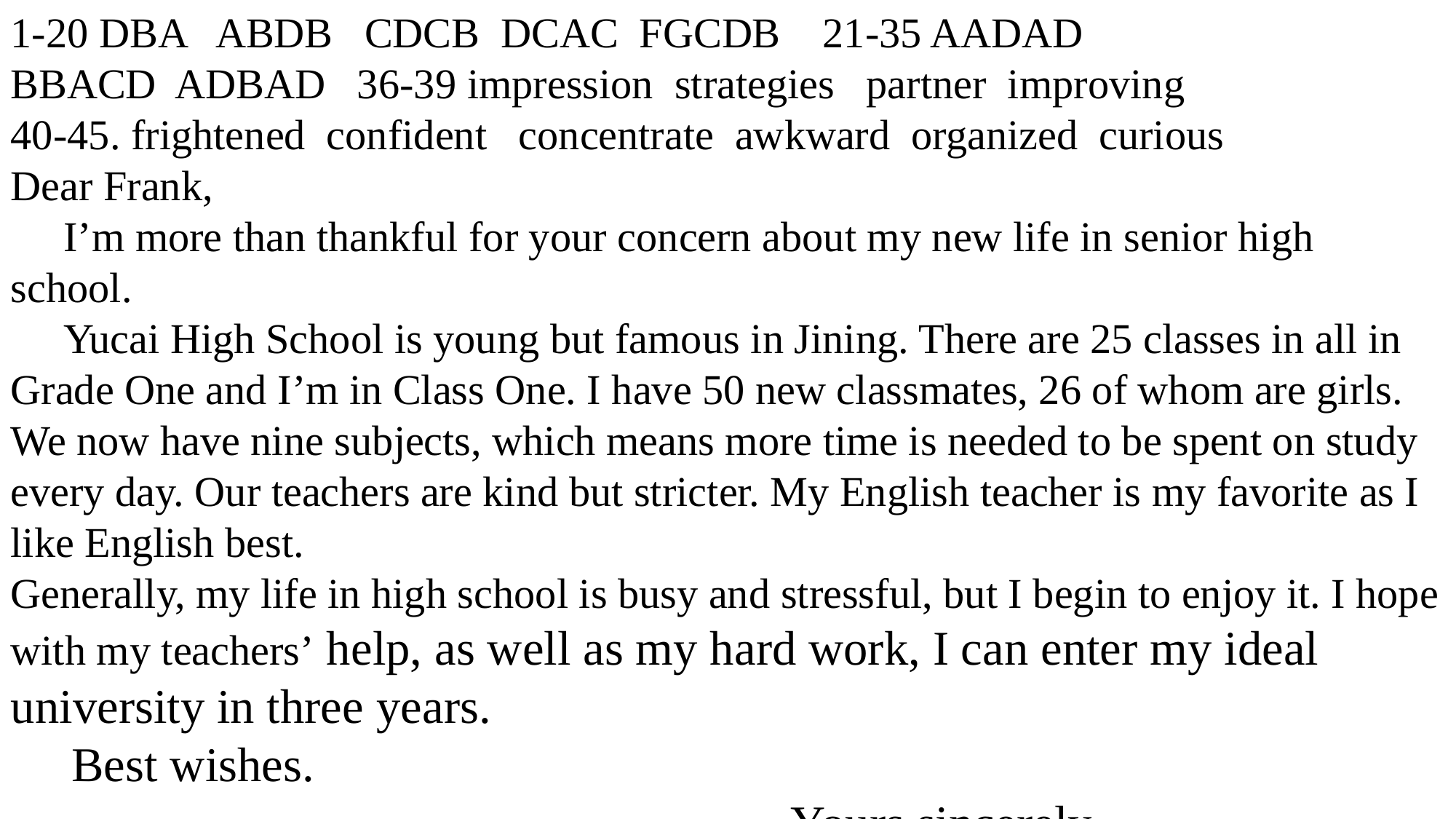

1-20 DBA   ABDB   CDCB  DCAC  FGCDB    21-35 AADAD
BBACD  ADBAD   36-39 impression  strategies   partner  improving
40-45. frightened  confident   concentrate  awkward  organized  curiousDear Frank,     I’m more than thankful for your concern about my new life in senior high school.     Yucai High School is young but famous in Jining. There are 25 classes in all in Grade One and I’m in Class One. I have 50 new classmates, 26 of whom are girls. We now have nine subjects, which means more time is needed to be spent on study every day. Our teachers are kind but stricter. My English teacher is my favorite as I like English best. Generally, my life in high school is busy and stressful, but I begin to enjoy it. I hope with my teachers’ help, as well as my hard work, I can enter my ideal university in three years.     Best wishes.                                                                Yours sincerely,                                                                    Li Hua